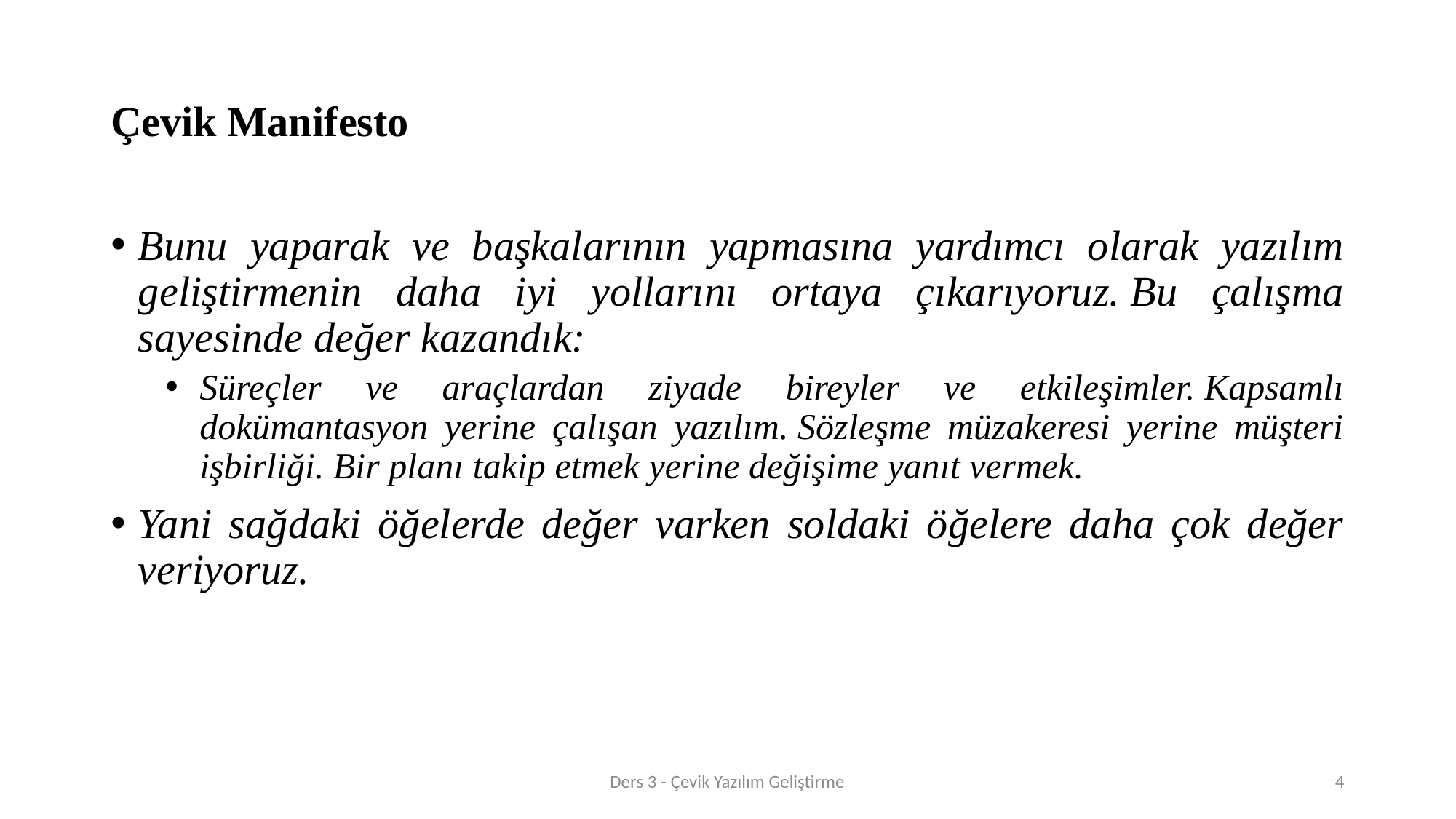

# Çevik Manifesto
Bunu yaparak ve başkalarının yapmasına yardımcı olarak yazılım geliştirmenin daha iyi yollarını ortaya çıkarıyoruz. Bu çalışma sayesinde değer kazandık:
Süreçler ve araçlardan ziyade bireyler ve etkileşimler. Kapsamlı dokümantasyon yerine çalışan yazılım. Sözleşme müzakeresi yerine müşteri işbirliği. Bir planı takip etmek yerine değişime yanıt vermek.
Yani sağdaki öğelerde değer varken soldaki öğelere daha çok değer veriyoruz.
Ders 3 - Çevik Yazılım Geliştirme
4